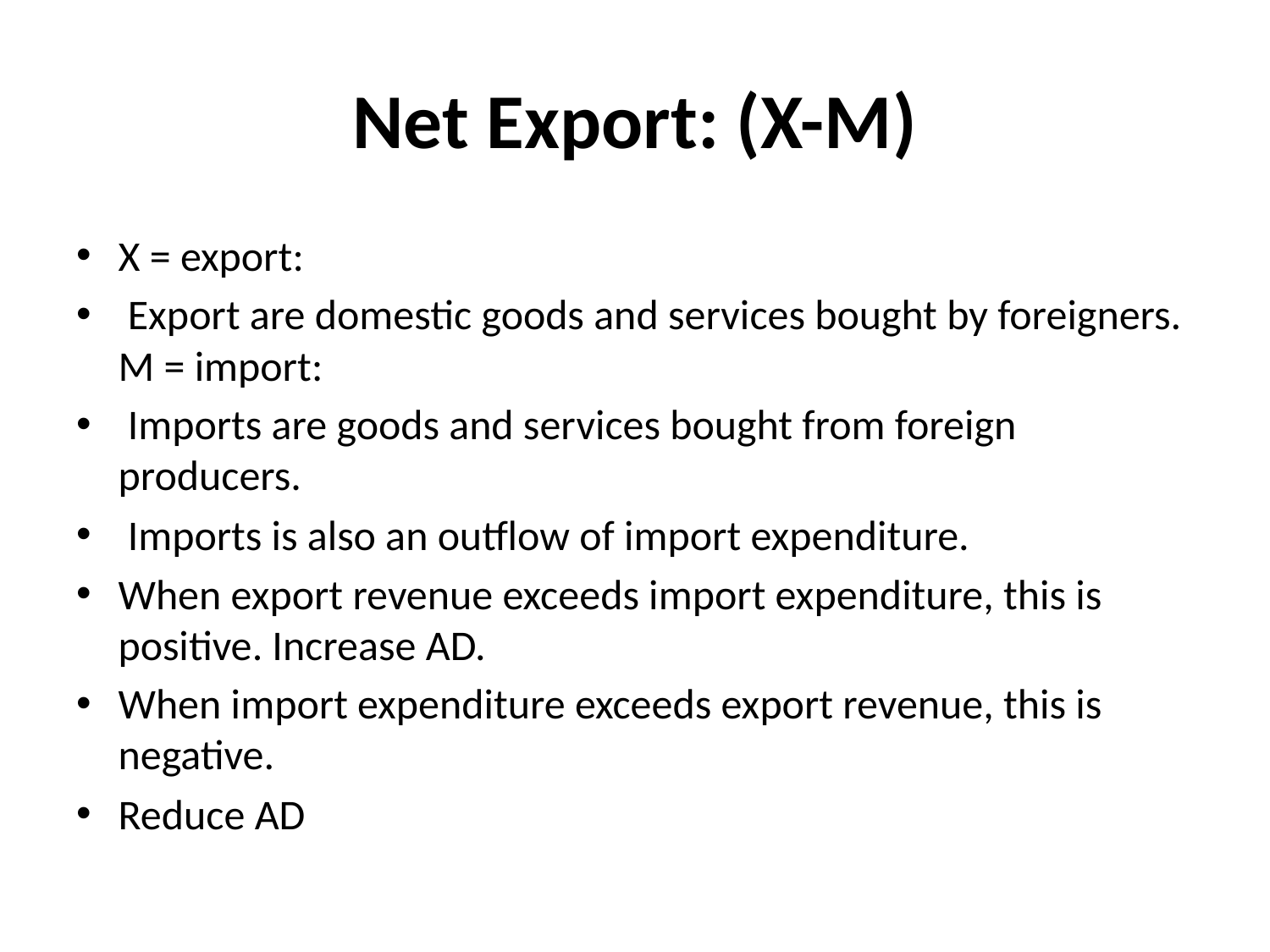

# Net Export: (X-M)
X = export:
 Export are domestic goods and services bought by foreigners. M = import:
 Imports are goods and services bought from foreign producers.
 Imports is also an outflow of import expenditure.
When export revenue exceeds import expenditure, this is positive. Increase AD.
When import expenditure exceeds export revenue, this is negative.
Reduce AD